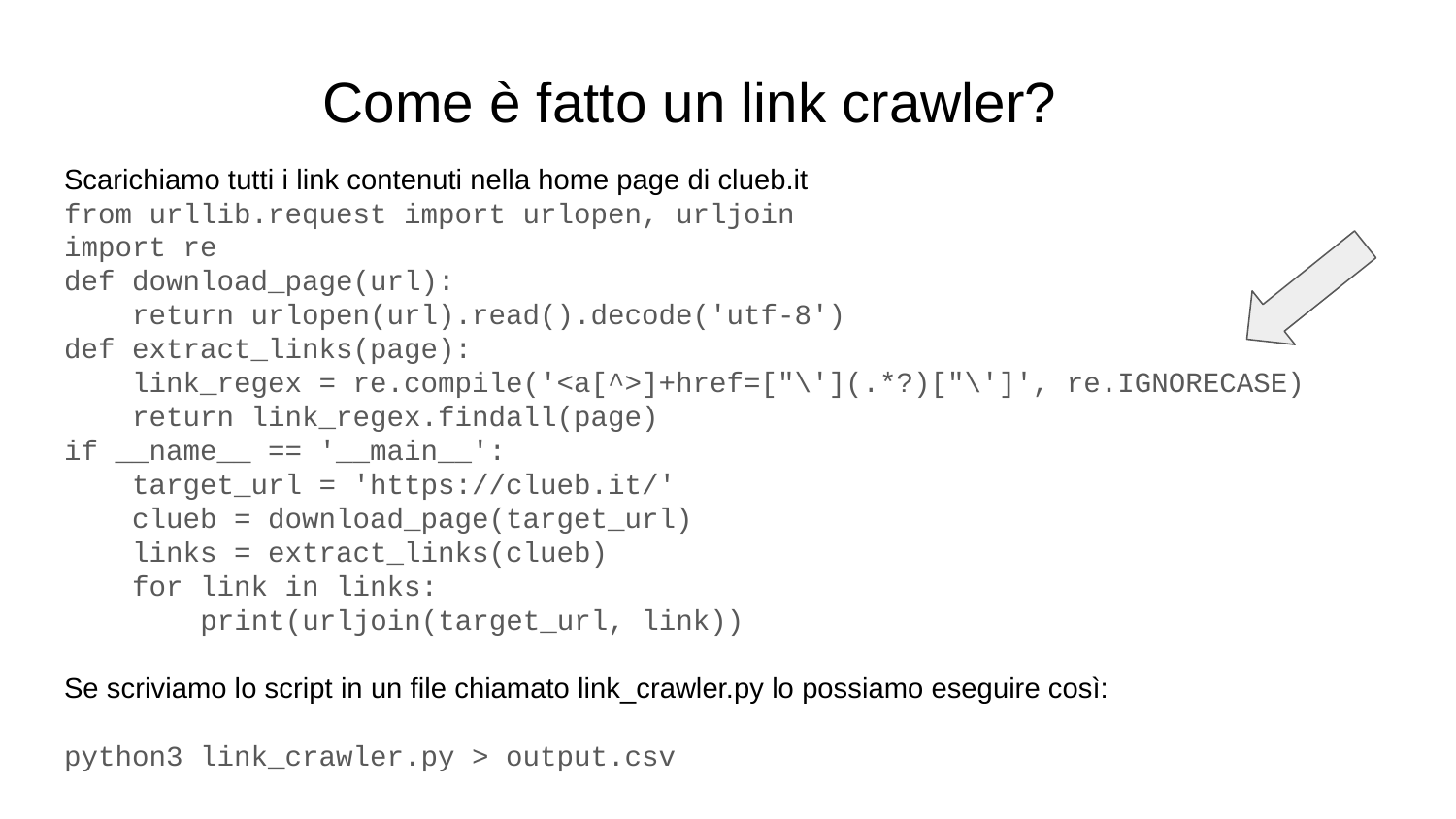

# Come è fatto un link crawler?
Scarichiamo tutti i link contenuti nella home page di clueb.it
from urllib.request import urlopen, urljoin
import re
def download_page(url):
    return urlopen(url).read().decode('utf-8')
def extract_links(page):
    link_regex = re.compile('<a[^>]+href=["\'](.*?)["\']', re.IGNORECASE)
    return link_regex.findall(page)
if __name__ == '__main__':
    target_url = 'https://clueb.it/'
    clueb = download_page(target_url)
    links = extract_links(clueb)
    for link in links:
        print(urljoin(target_url, link))

Se scriviamo lo script in un file chiamato link_crawler.py lo possiamo eseguire così:

python3 link_crawler.py > output.csv